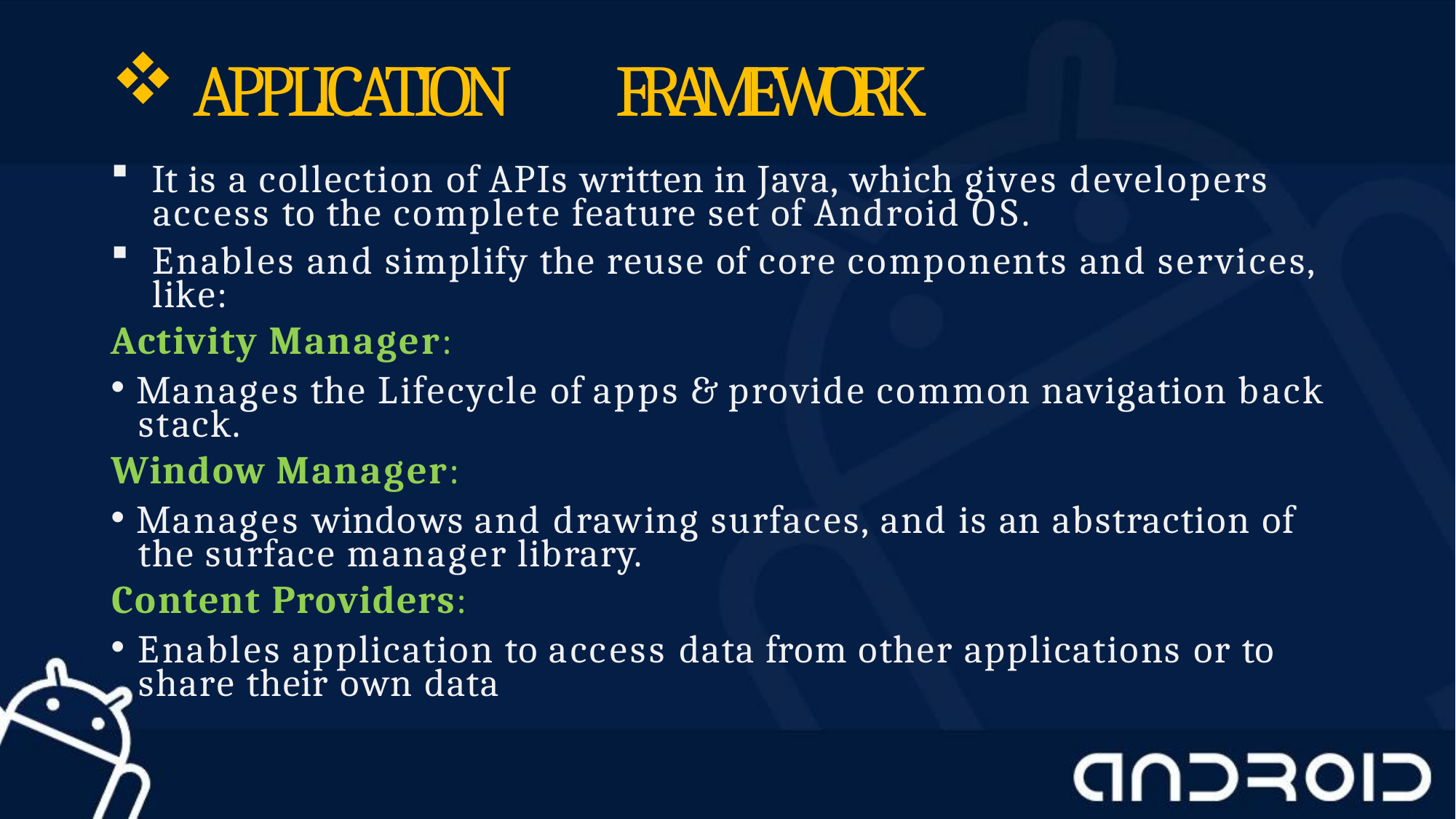

APPLICATION	FRAMEWORK
It is a collection of APIs written in Java, which gives developers access to the complete feature set of Android OS.
Enables and simplify the reuse of core components and services, like:
Activity Manager:
Manages the Lifecycle of apps & provide common navigation back stack.
Window Manager:
Manages windows and drawing surfaces, and is an abstraction of the surface manager library.
Content Providers:
Enables application to access data from other applications or to share their own data